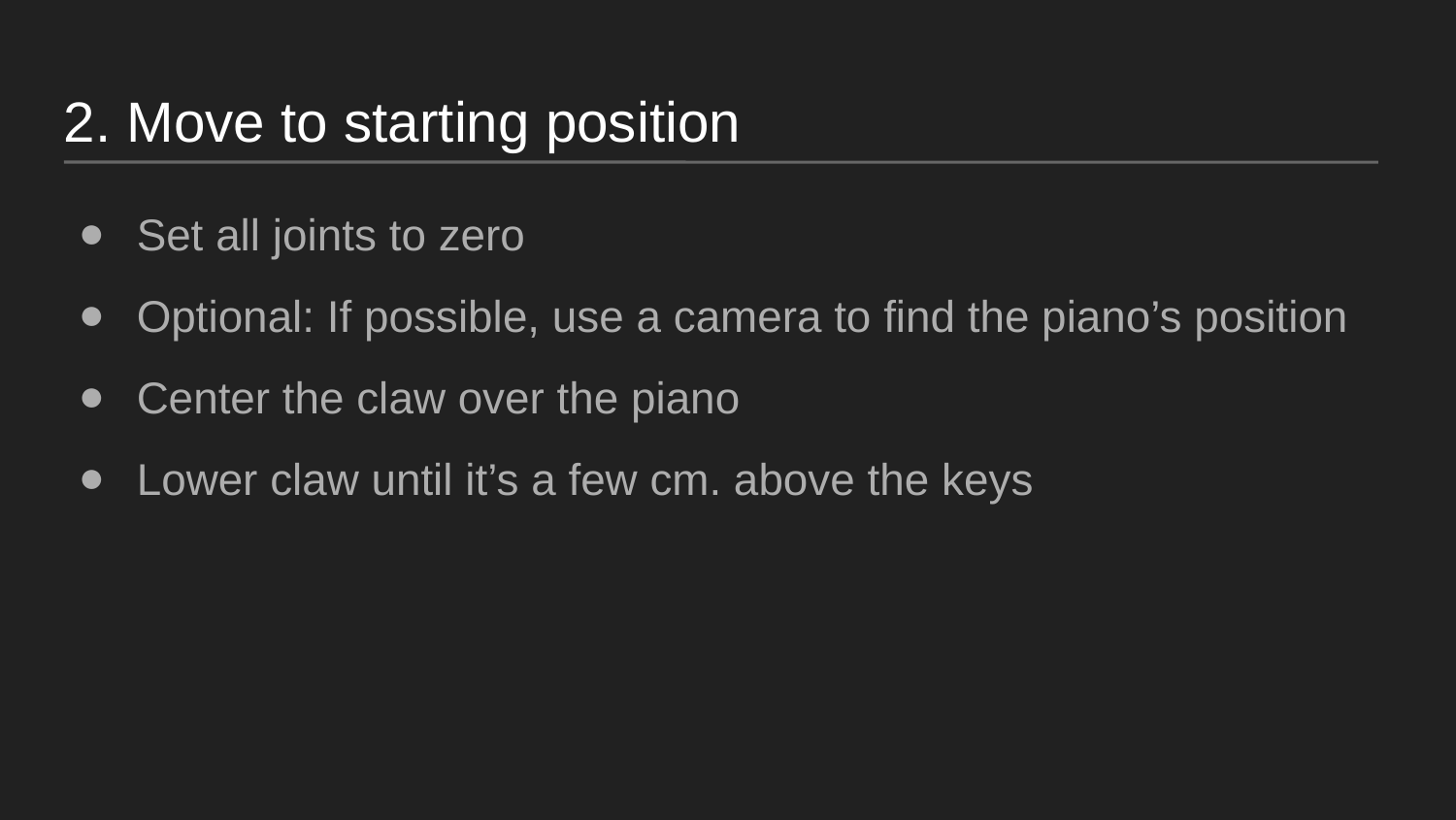

2. Move to starting position
Set all joints to zero
Optional: If possible, use a camera to find the piano’s position
Center the claw over the piano
Lower claw until it’s a few cm. above the keys